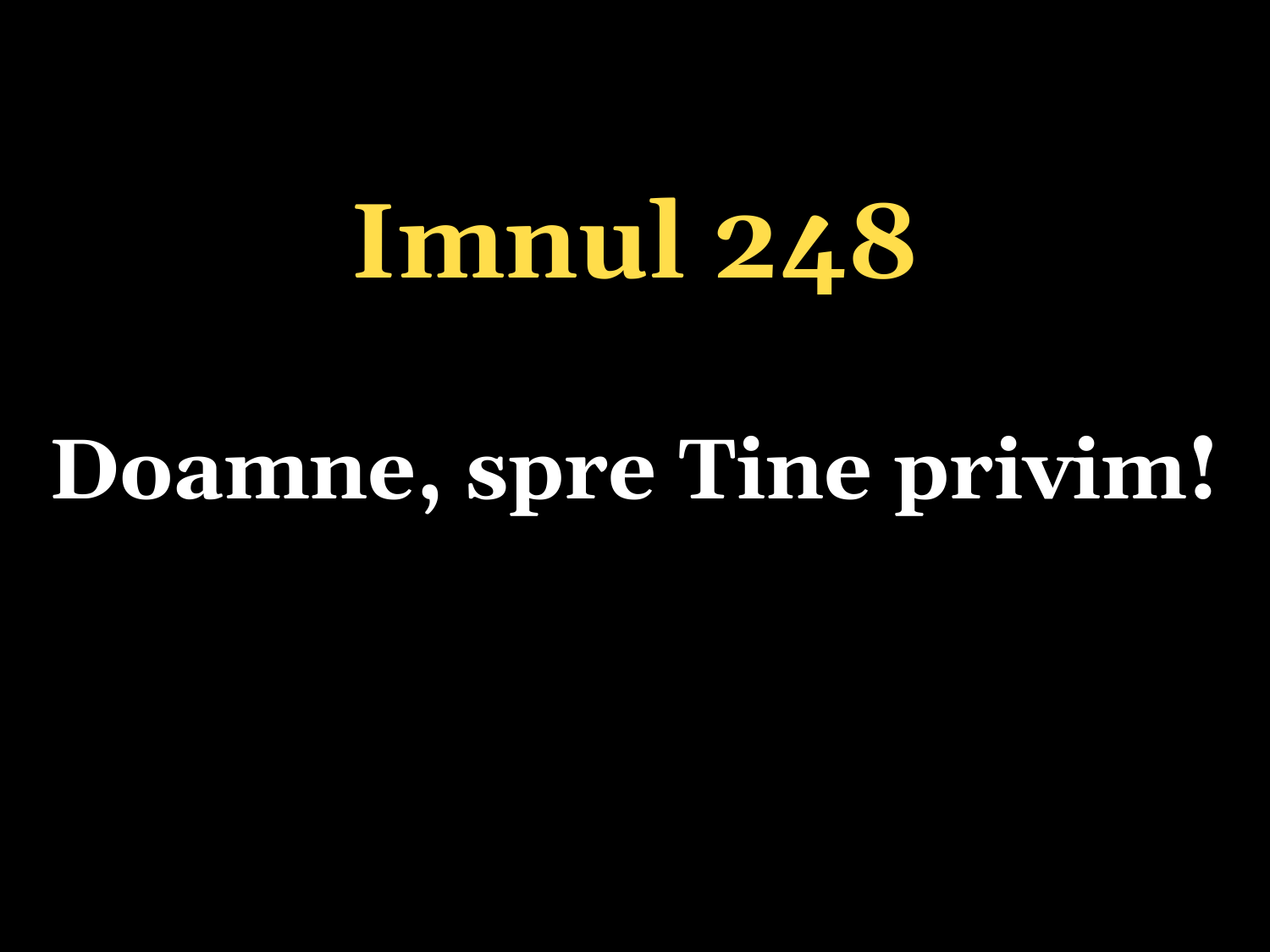

Imnul 248

Doamne, spre Tine privim!
131/920